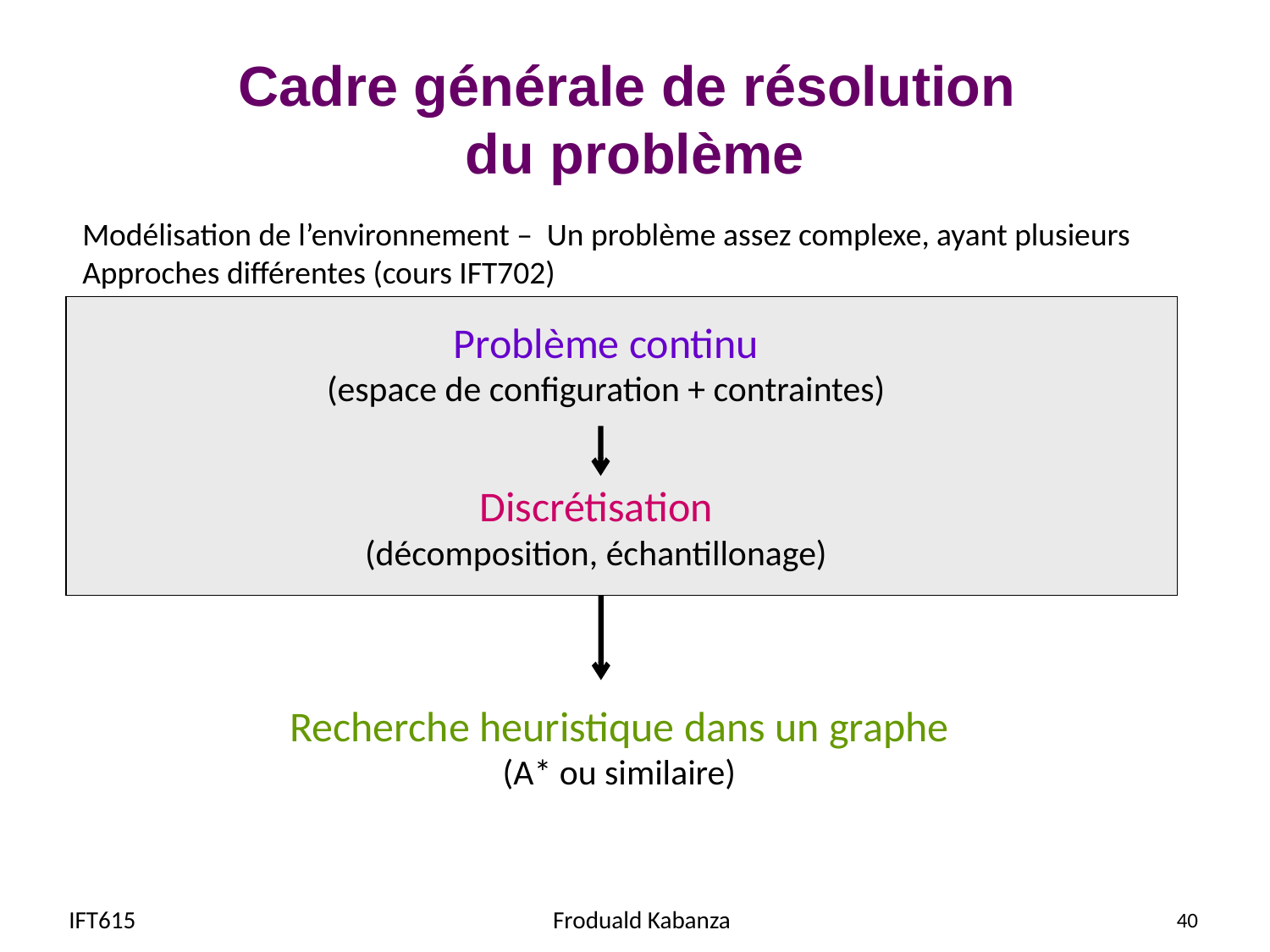

# Cadre générale de résolution du problème
Modélisation de l’environnement –  Un problème assez complexe, ayant plusieurs
Approches différentes (cours IFT702)

Problème continu
(espace de configuration + contraintes)

Discrétisation
(décomposition, échantillonage)

Recherche heuristique dans un graphe
(A* ou similaire)
IFT615
Froduald Kabanza
40